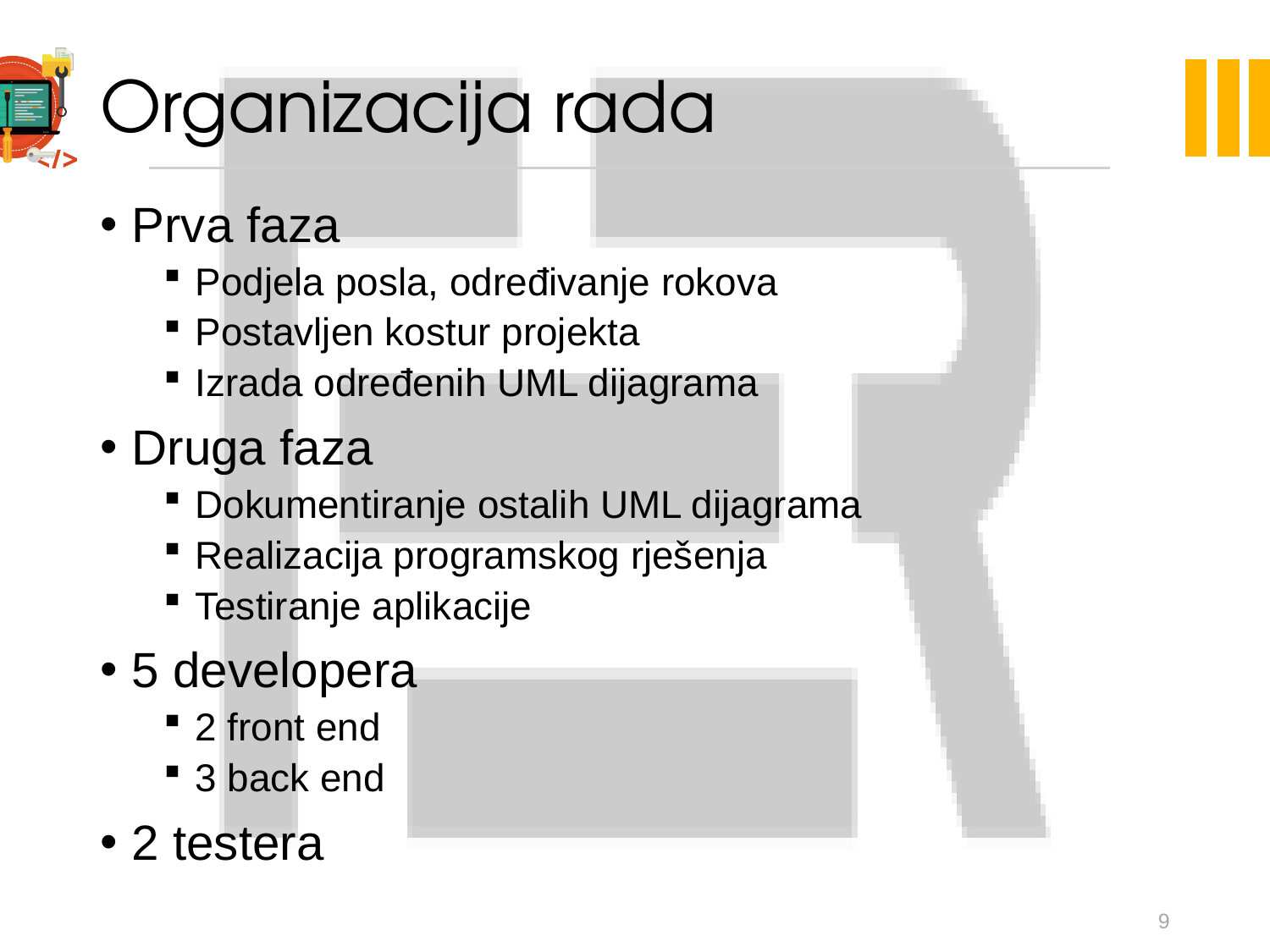

# Organizacija rada
Prva faza
Podjela posla, određivanje rokova
Postavljen kostur projekta
Izrada određenih UML dijagrama
Druga faza
Dokumentiranje ostalih UML dijagrama
Realizacija programskog rješenja
Testiranje aplikacije
5 developera
2 front end
3 back end
2 testera
9